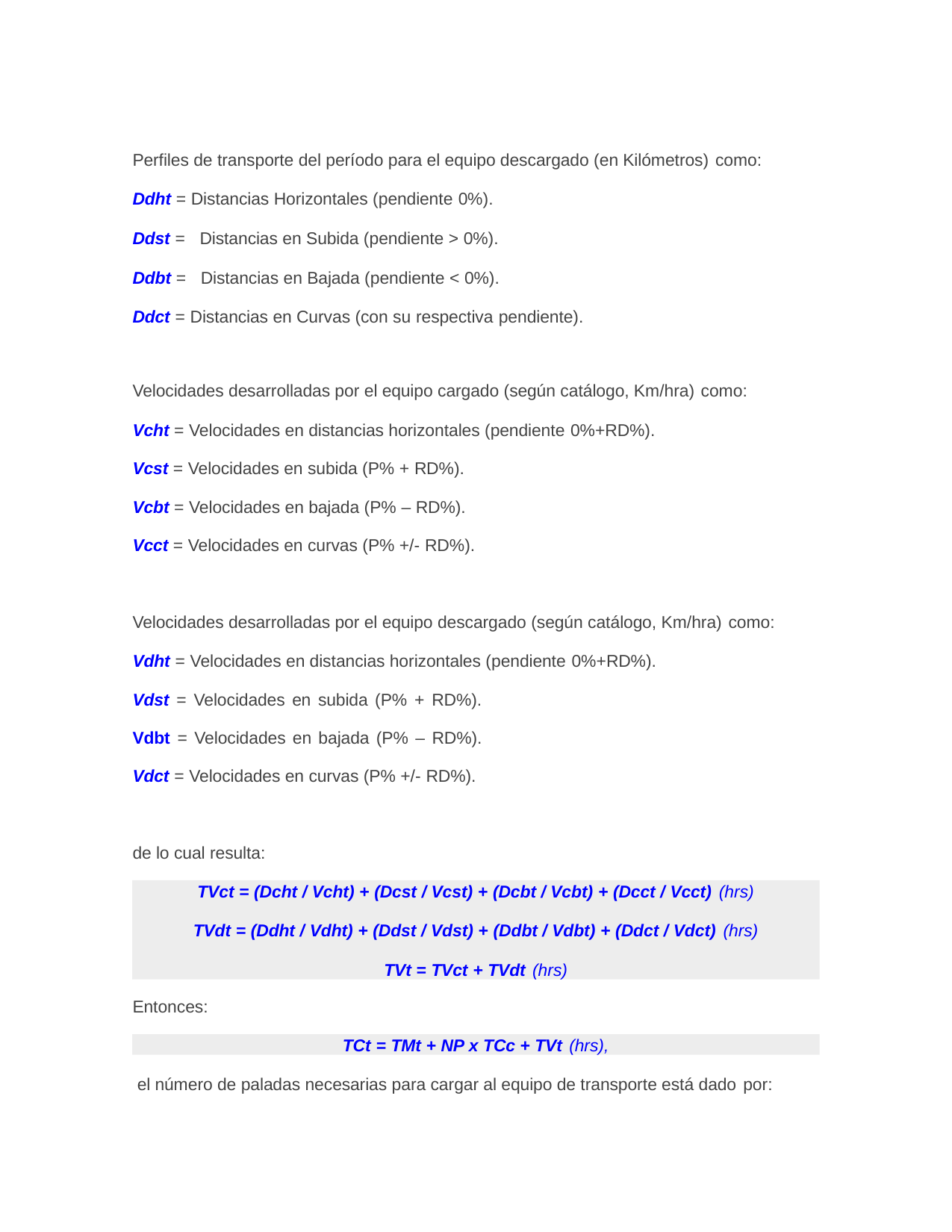

Perfiles de transporte del período para el equipo descargado (en Kilómetros) como:

Ddht = Distancias Horizontales (pendiente 0%).

Ddst =   Distancias en Subida (pendiente > 0%).

Ddbt =   Distancias en Bajada (pendiente < 0%).

Ddct = Distancias en Curvas (con su respectiva pendiente).
Velocidades desarrolladas por el equipo cargado (según catálogo, Km/hra) como:

Vcht = Velocidades en distancias horizontales (pendiente 0%+RD%).
Vcst = Velocidades en subida (P% + RD%).  Vcbt = Velocidades en bajada (P% – RD%).  Vcct = Velocidades en curvas (P% +/- RD%).
Velocidades desarrolladas por el equipo descargado (según catálogo, Km/hra) como:

Vdht = Velocidades en distancias horizontales (pendiente 0%+RD%).
Vdst = Velocidades en subida (P% + RD%).  Vdbt = Velocidades en bajada (P% – RD%).  Vdct = Velocidades en curvas (P% +/- RD%).
de lo cual resulta:
TVct = (Dcht / Vcht) + (Dcst / Vcst) + (Dcbt / Vcbt) + (Dcct / Vcct) (hrs)

TVdt = (Ddht / Vdht) + (Ddst / Vdst) + (Ddbt / Vdbt) + (Ddct / Vdct) (hrs)

TVt = TVct + TVdt (hrs)
Entonces:
TCt = TMt + NP x TCc + TVt (hrs),
el número de paladas necesarias para cargar al equipo de transporte está dado por: